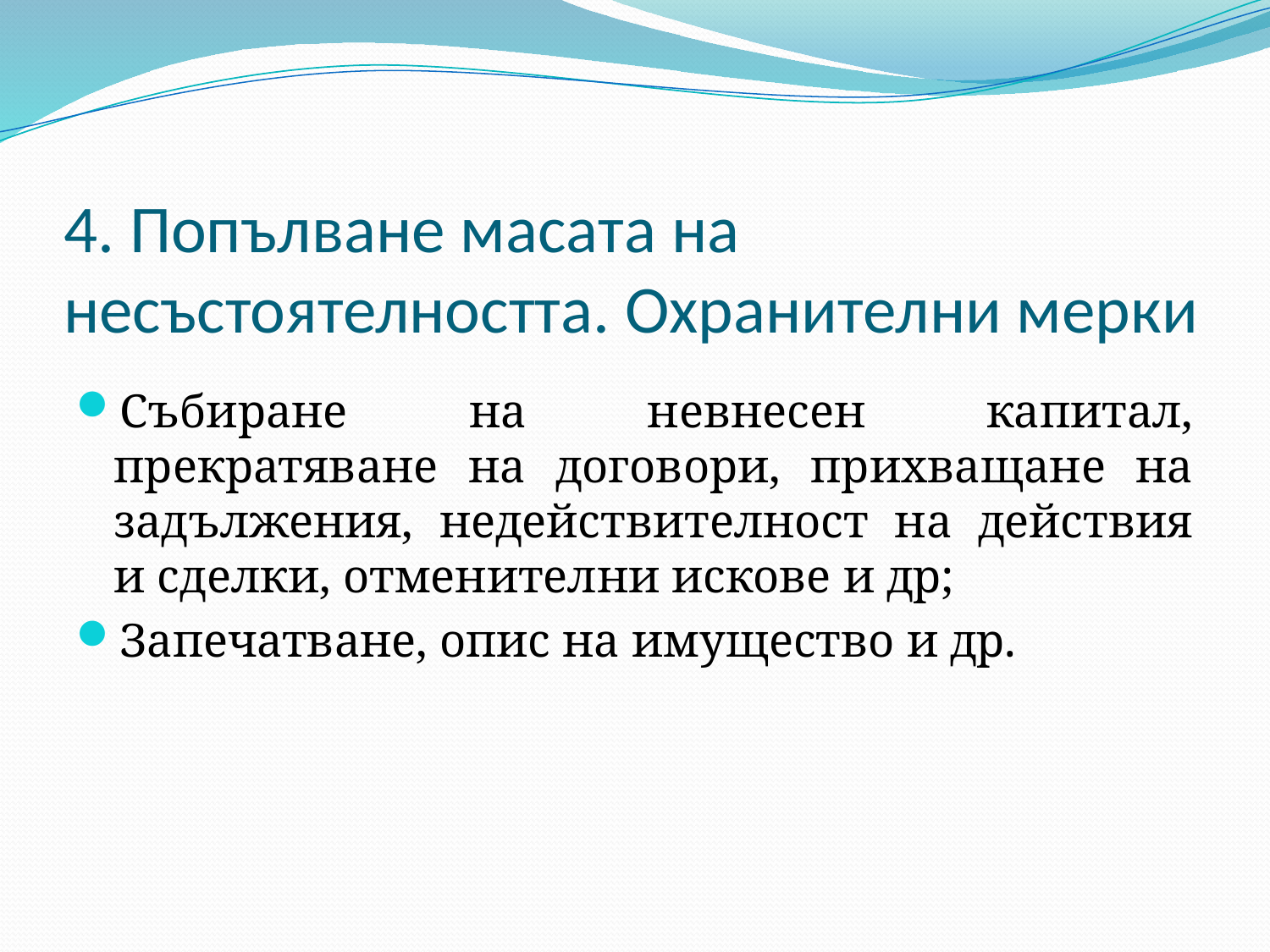

# 4. Попълване масата на несъстоятелността. Охранителни мерки
Събиране на невнесен капитал, прекратяване на договори, прихващане на задължения, недействителност на действия и сделки, отменителни искове и др;
Запечатване, опис на имущество и др.